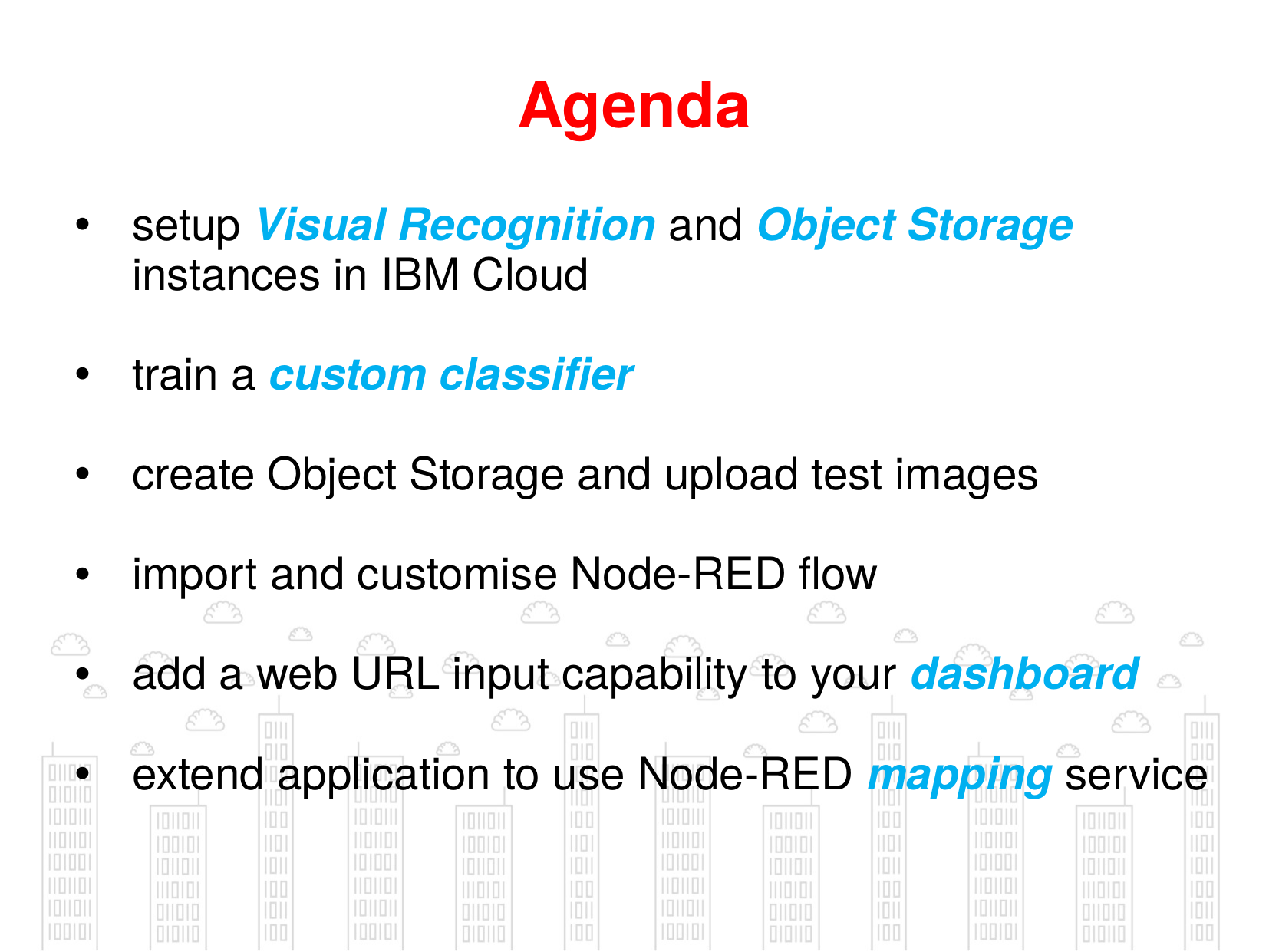

# Agenda
setup Visual Recognition and Object Storage instances in IBM Cloud

train a custom classifier

create Object Storage and upload test images

import and customise Node-RED flow

add a web URL input capability to your dashboard

extend application to use Node-RED mapping service